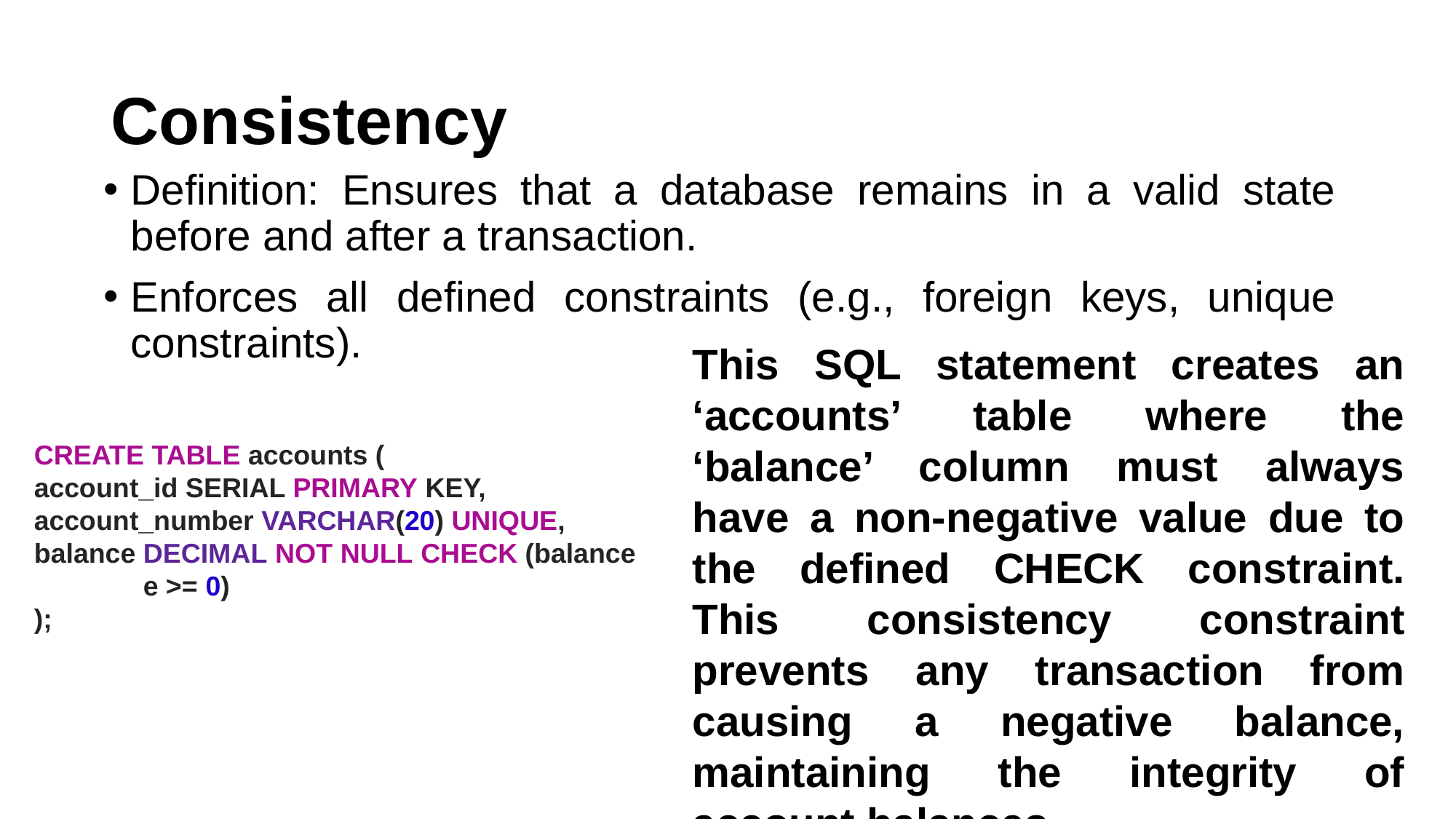

# Consistency
Definition: Ensures that a database remains in a valid state before and after a transaction.
Enforces all defined constraints (e.g., foreign keys, unique constraints).
This SQL statement creates an ‘accounts’ table where the ‘balance’ column must always have a non-negative value due to the defined CHECK constraint. This consistency constraint prevents any transaction from causing a negative balance, maintaining the integrity of account balances.
CREATE TABLE accounts (
account_id SERIAL PRIMARY KEY,
account_number VARCHAR(20) UNIQUE,
balance DECIMAL NOT NULL CHECK (balance	e >= 0)
);